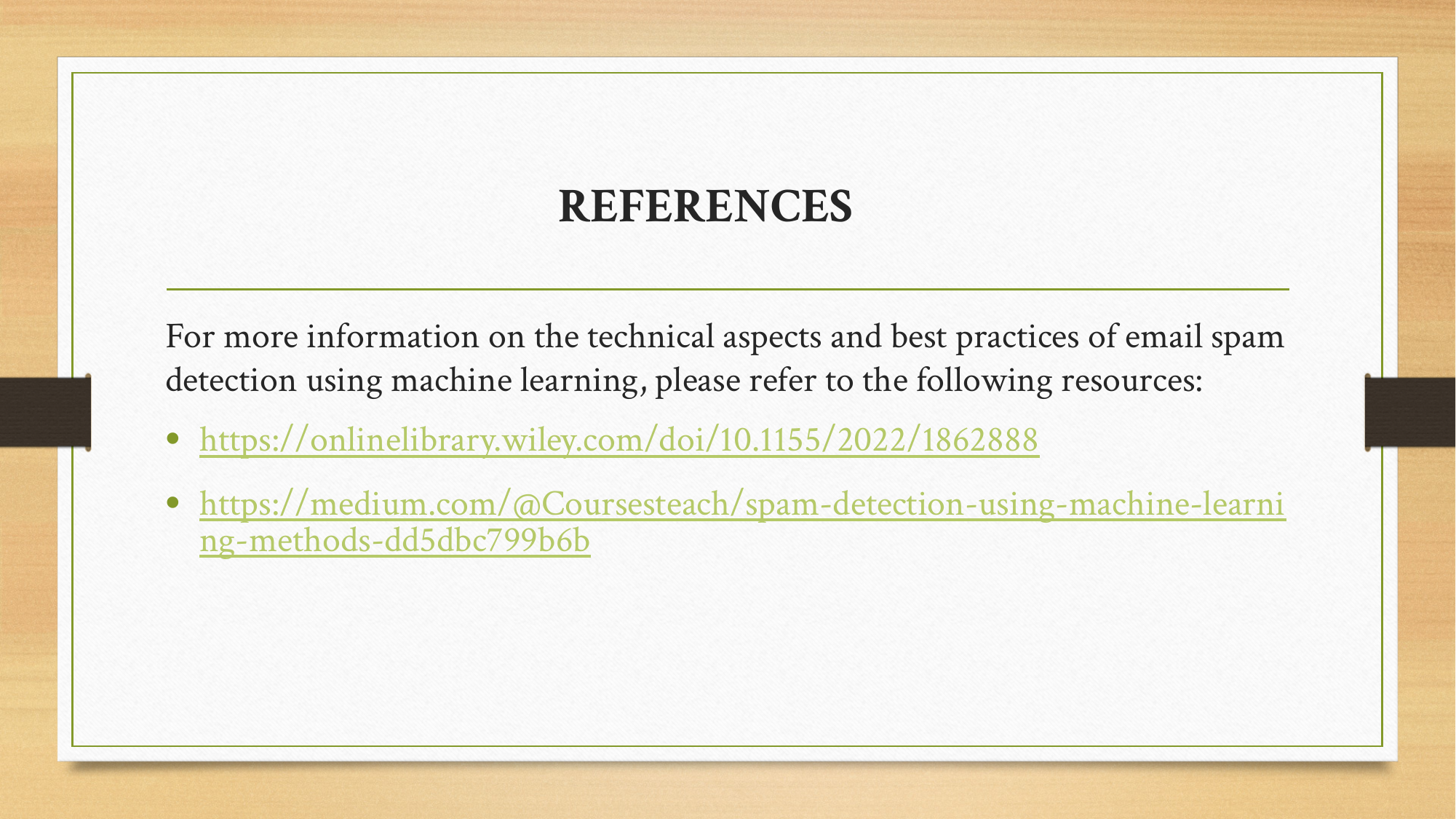

# REFERENCES
For more information on the technical aspects and best practices of email spam detection using machine learning, please refer to the following resources:
https://onlinelibrary.wiley.com/doi/10.1155/2022/1862888
https://medium.com/@Coursesteach/spam-detection-using-machine-learning-methods-dd5dbc799b6b